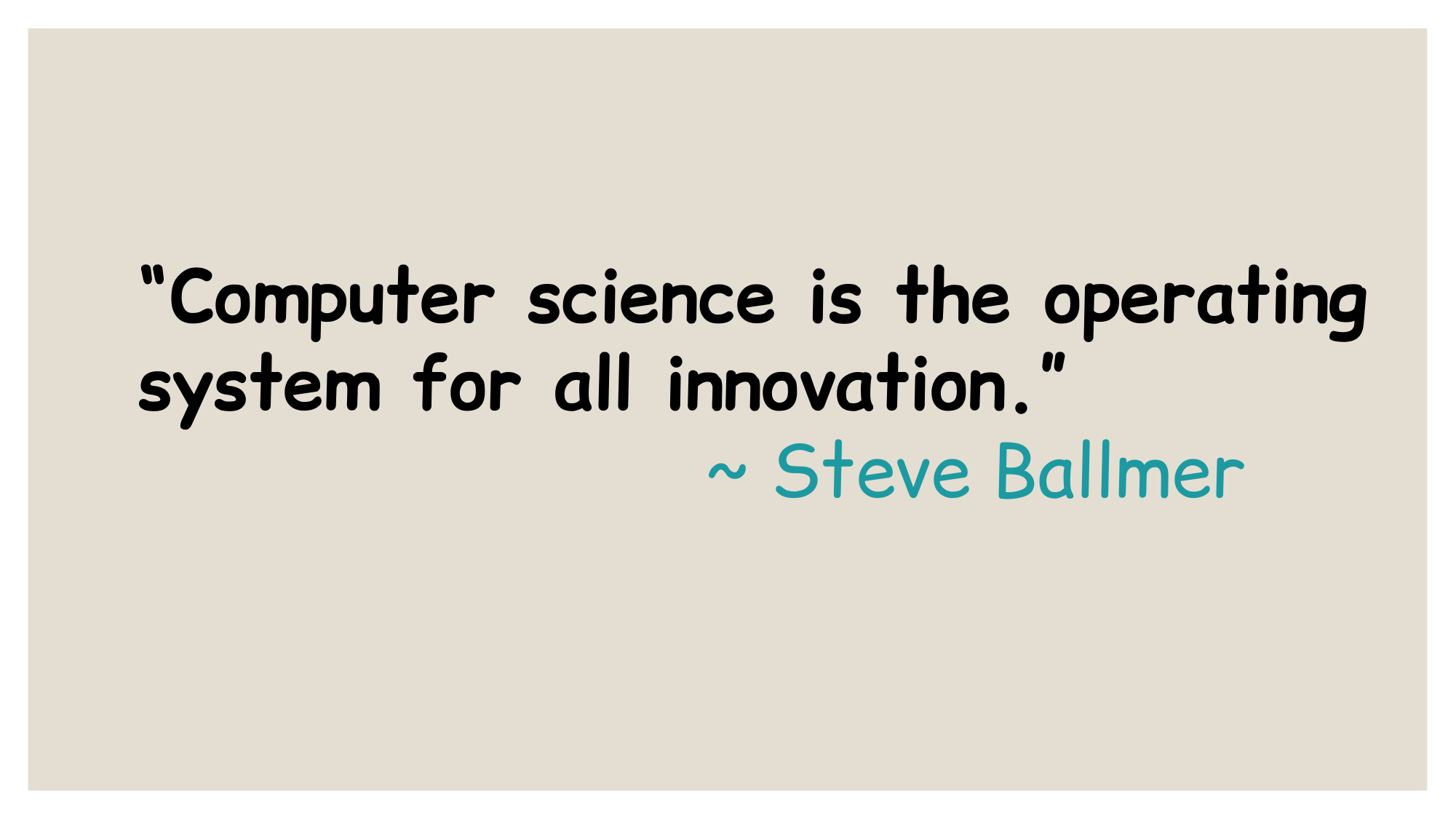

# “Computer science is the operating system for all innovation.” ~ Steve Ballmer